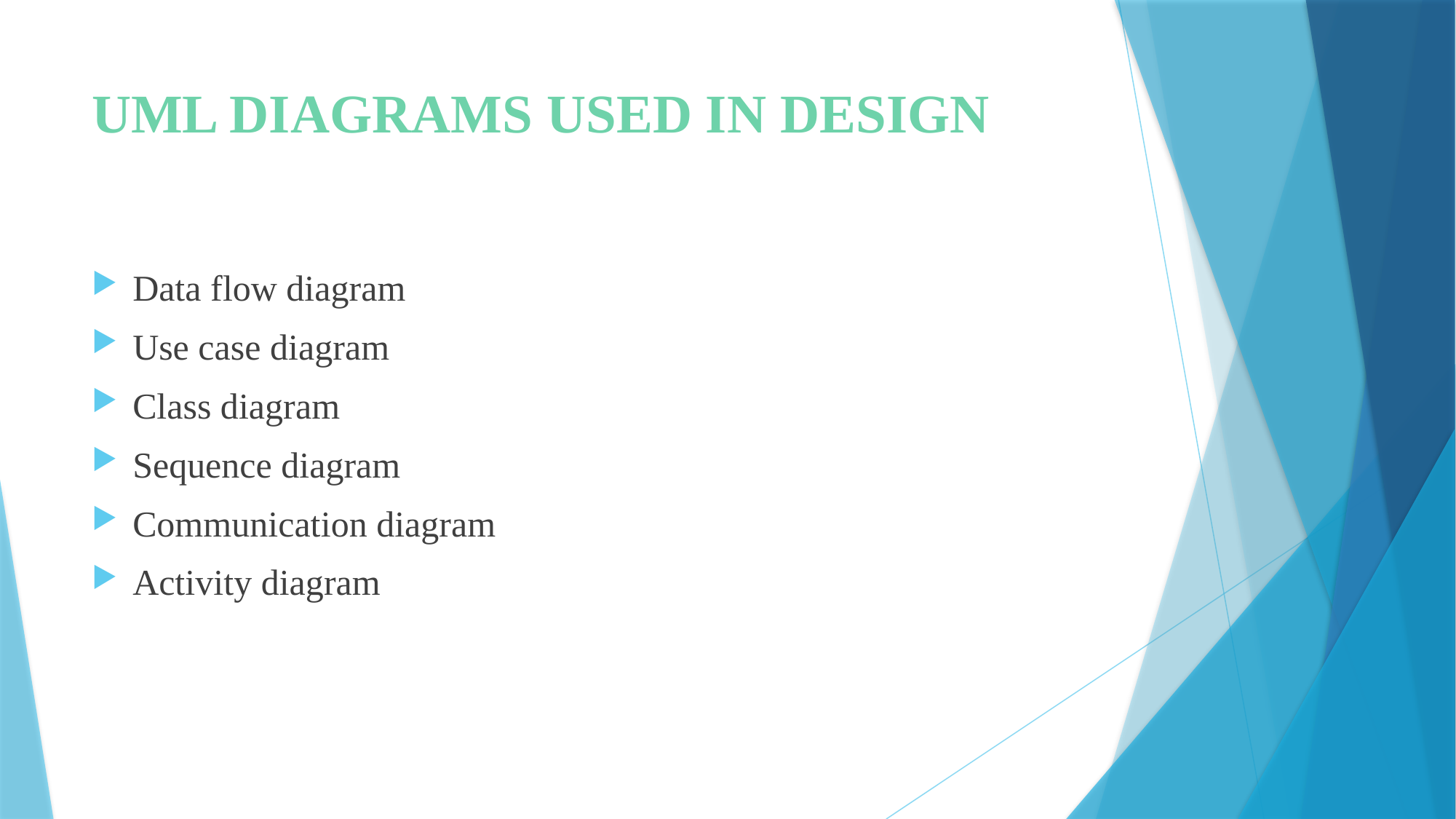

# UML DIAGRAMS USED IN DESIGN

Data flow diagram
Use case diagram
Class diagram
Sequence diagram
Communication diagram
Activity diagram